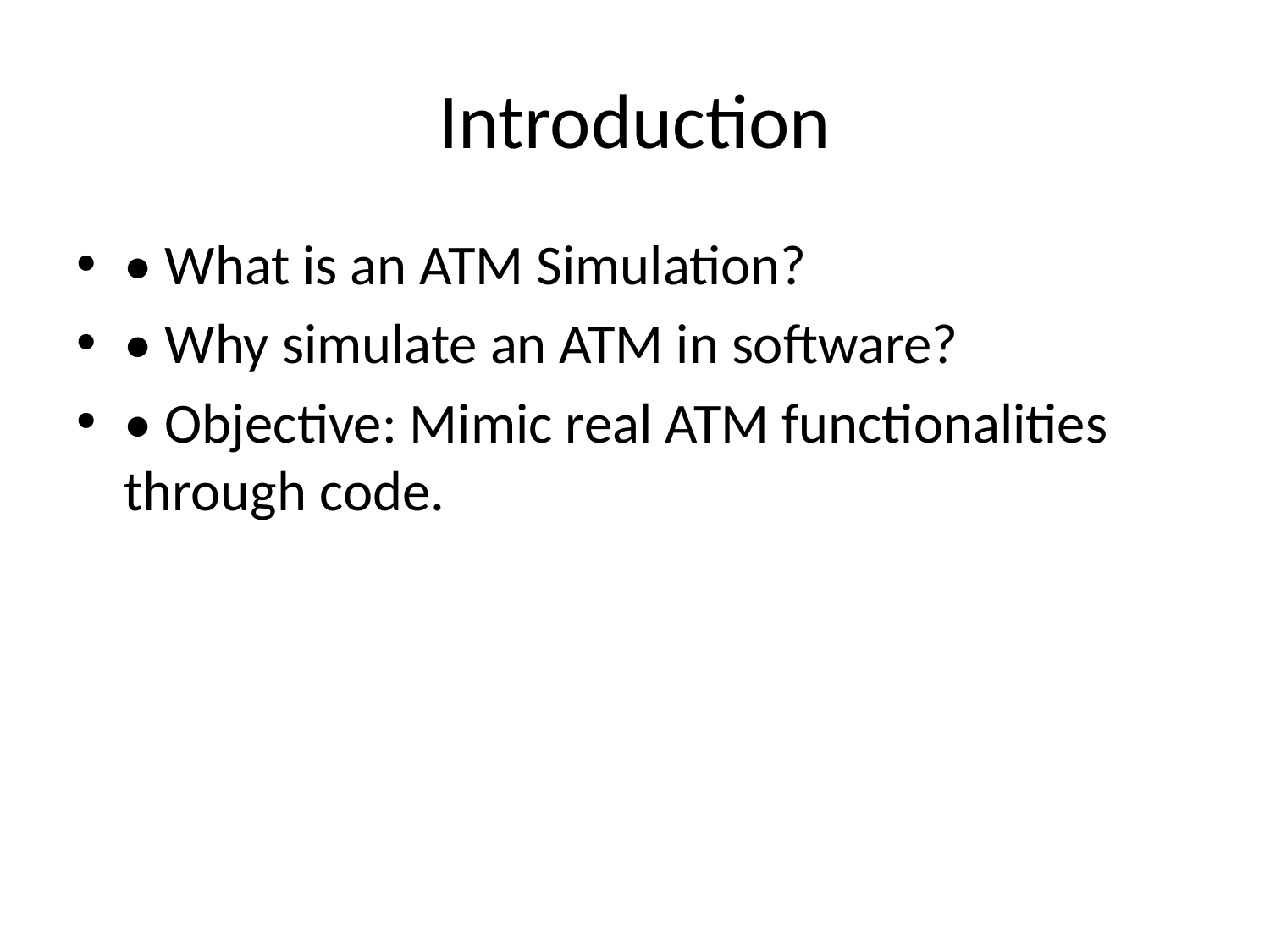

# Introduction
• What is an ATM Simulation?
• Why simulate an ATM in software?
• Objective: Mimic real ATM functionalities through code.